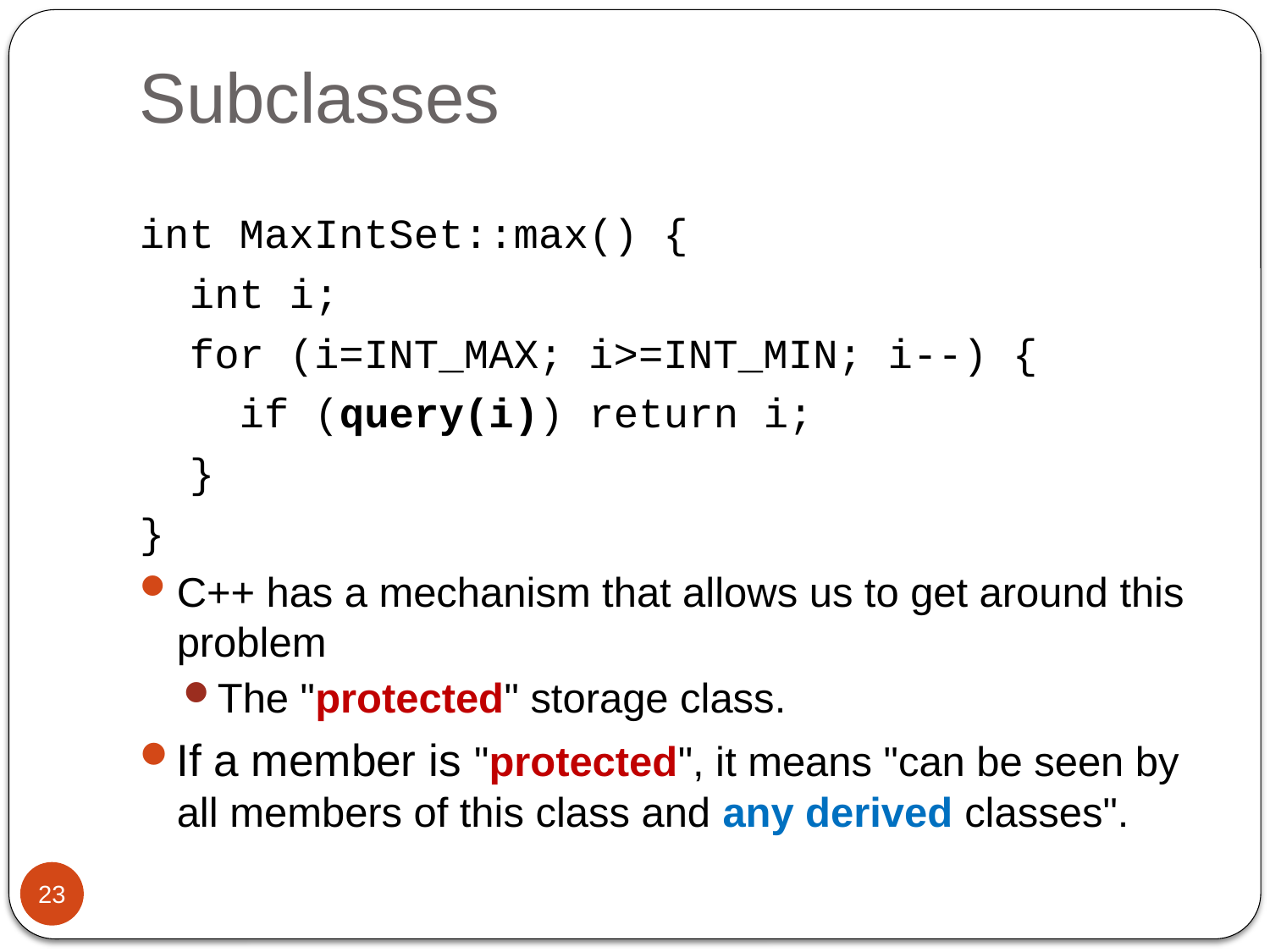

# Subclasses
int MaxIntSet::max() {
  int i;
  for (i=INT_MAX; i>=INT_MIN; i--) {
    if (query(i)) return i;
  }
}
C++ has a mechanism that allows us to get around this problem
The "protected" storage class.
If a member is "protected", it means "can be seen by all members of this class and any derived classes".
23